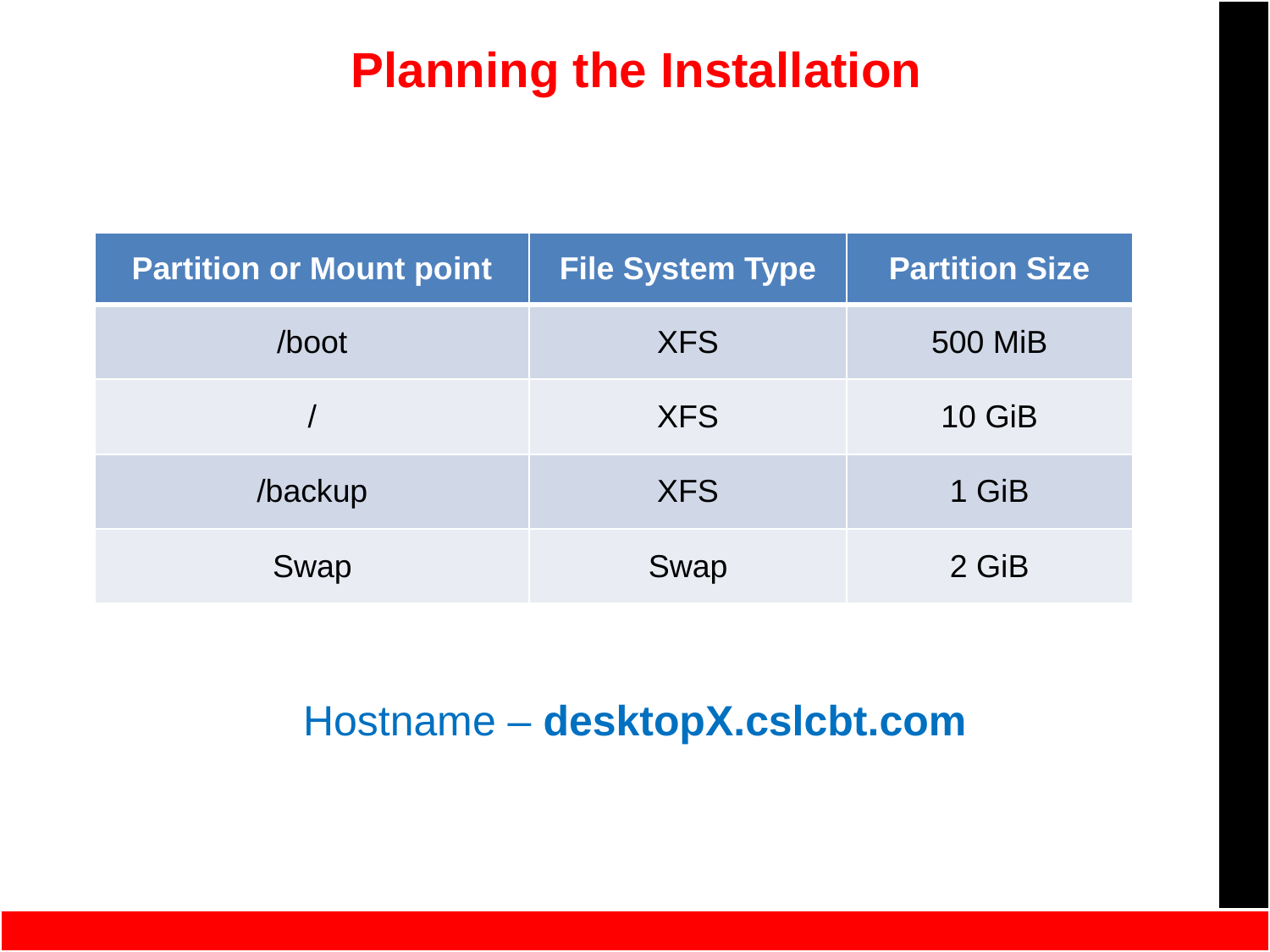

Planning the Installation
| Partition or Mount point | File System Type | Partition Size |
| --- | --- | --- |
| /boot | XFS | 500 MiB |
| / | XFS | 10 GiB |
| /backup | XFS | 1 GiB |
| Swap | Swap | 2 GiB |
Hostname – desktopX.cslcbt.com